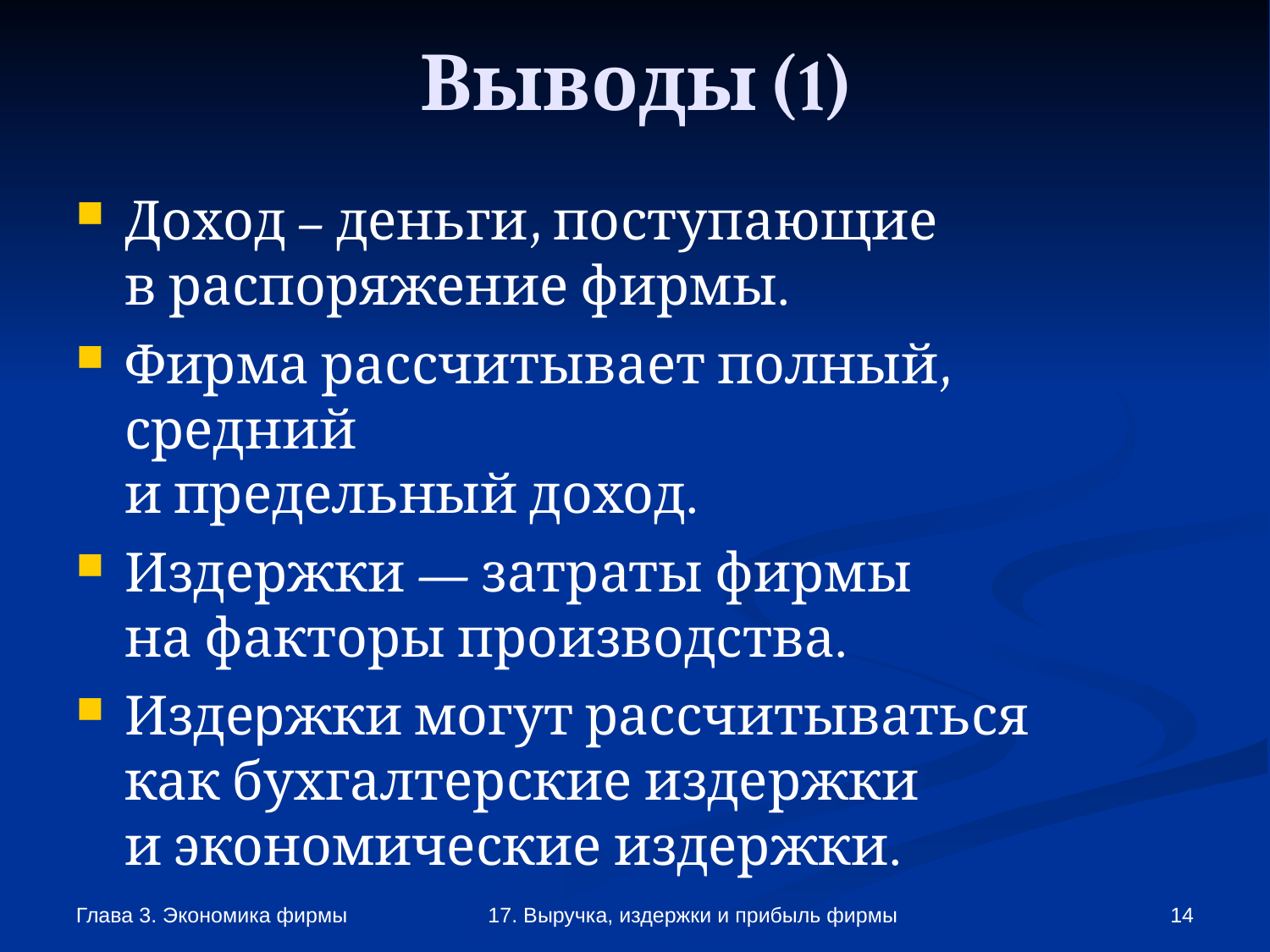

Выводы (1)
Доход – деньги, поступающие
в распоряжение фирмы.
Фирма рассчитывает полный, средний
и предельный доход.
Издержки — затраты фирмы
на факторы производства.
Издержки могут рассчитываться
как бухгалтерские издержки
и экономические издержки.
Глава 3. Экономика фирмы
17. Выручка, издержки и прибыль фирмы
14